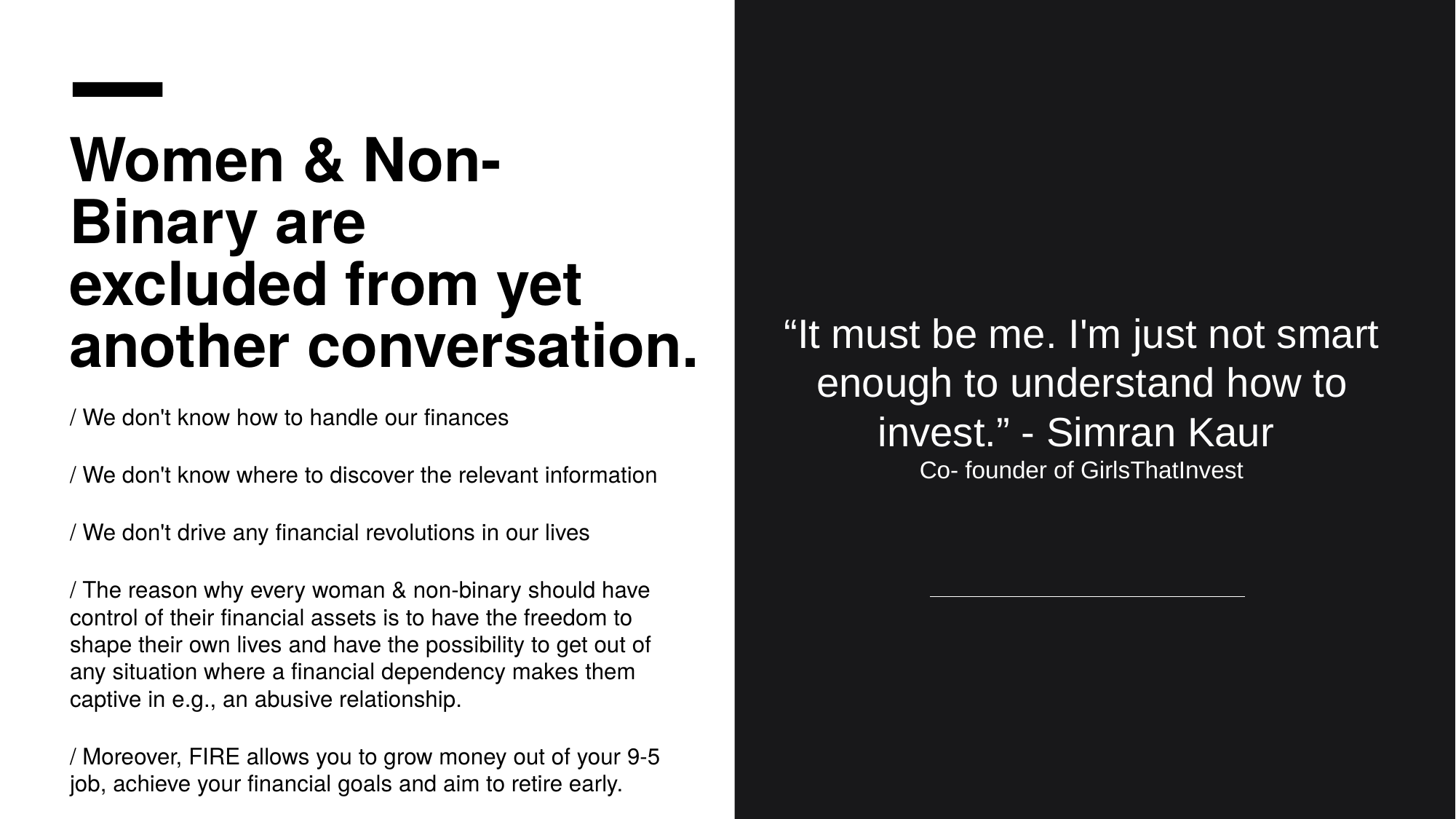

# Women & Non-Binary are excluded from yet another conversation.
“It must be me. I'm just not smart enough to understand how to invest.” - Simran Kaur
Co- founder of GirlsThatInvest

/ We don't know how to handle our finances
/ We don't know where to discover the relevant information
/ We don't drive any financial revolutions in our lives
/ The reason why every woman & non-binary should have control of their financial assets is to have the freedom to shape their own lives and have the possibility to get out of any situation where a financial dependency makes them captive in e.g., an abusive relationship.
/ Moreover, FIRE allows you to grow money out of your 9-5 job, achieve your financial goals and aim to retire early.